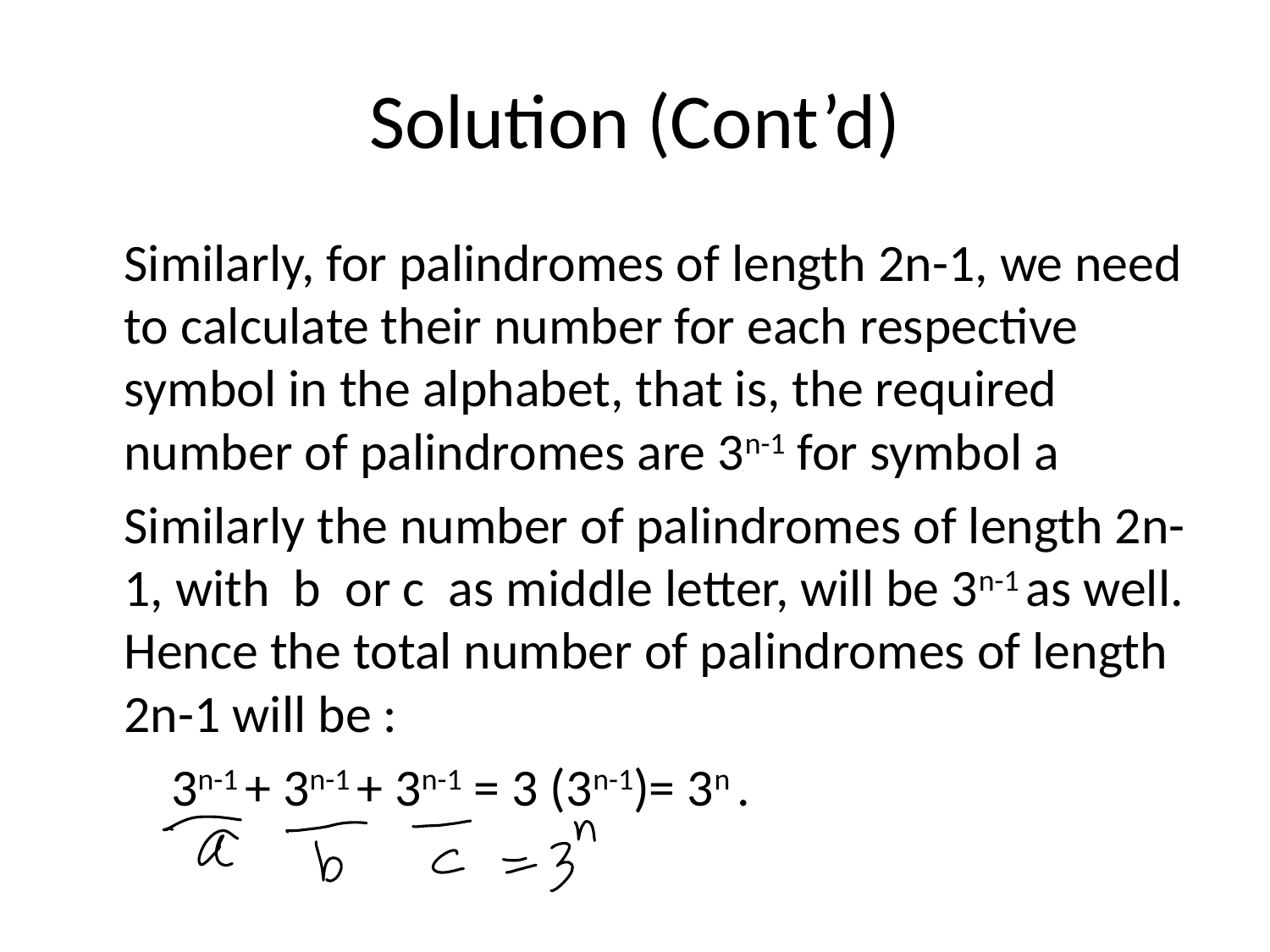

# Solution (Cont’d)
	Similarly, for palindromes of length 2n-1, we need to calculate their number for each respective symbol in the alphabet, that is, the required number of palindromes are 3n-1 for symbol a
	Similarly the number of palindromes of length 2n-1, with  b  or c  as middle letter, will be 3n-1 as well. Hence the total number of palindromes of length 2n-1 will be :
        3n-1 + 3n-1 + 3n-1 = 3 (3n-1)= 3n .